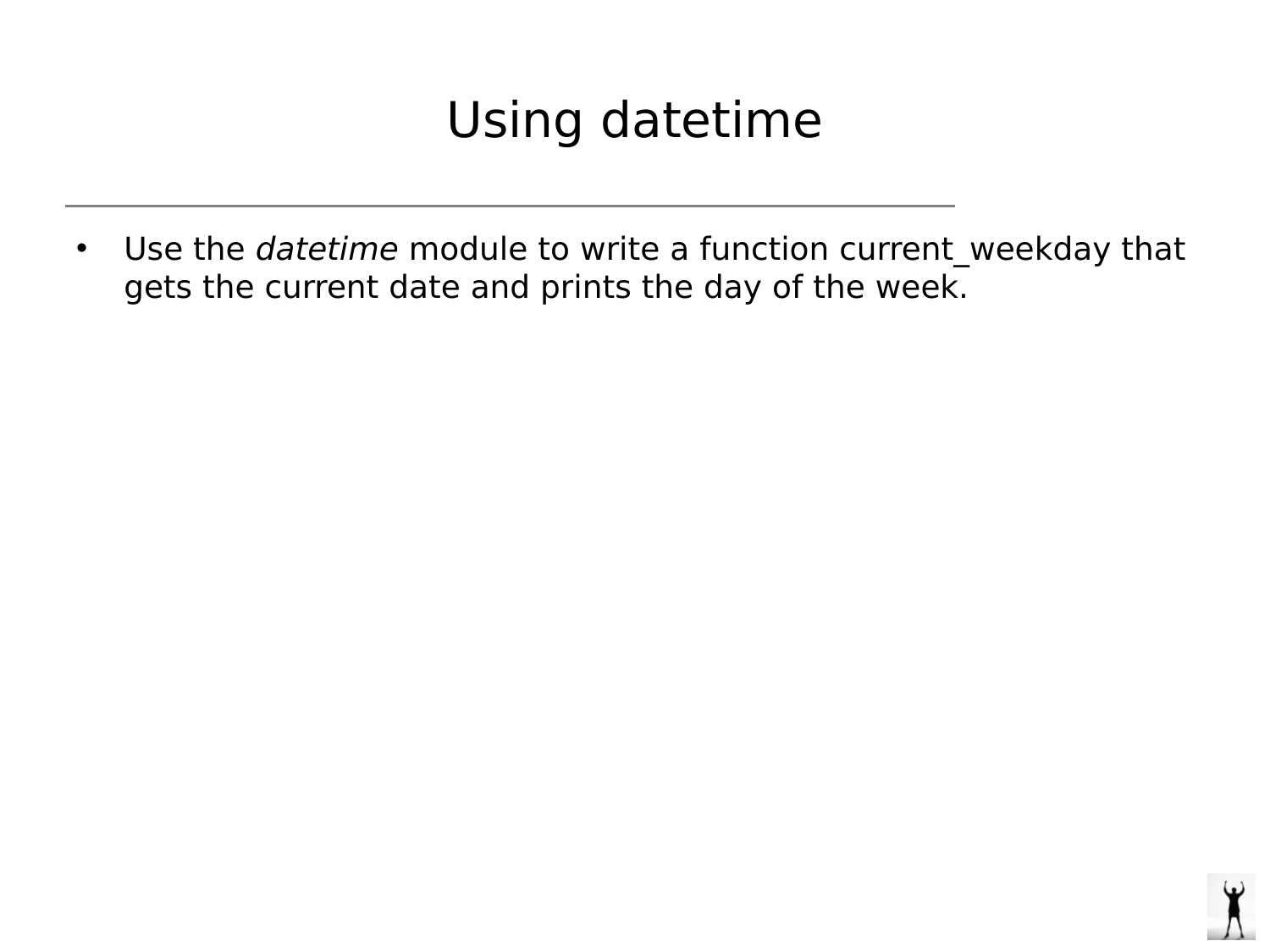

# Using datetime
Use the datetime module to write a function current_weekday that gets the current date and prints the day of the week.